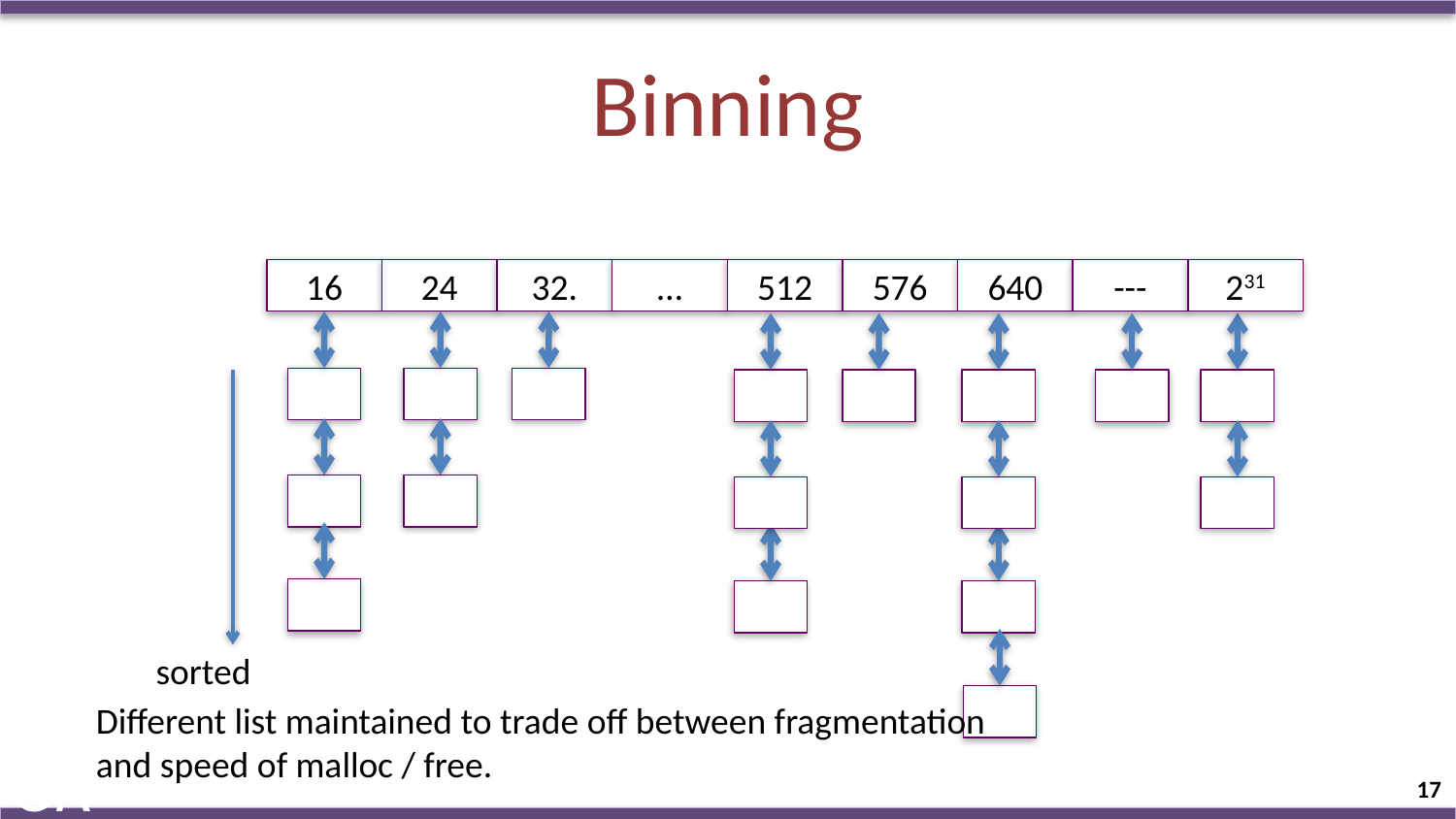

# Binning

16
24
32.
…
512
576
640
---
231

sorted

Different list maintained to trade off between fragmentation
and speed of malloc / free.
17